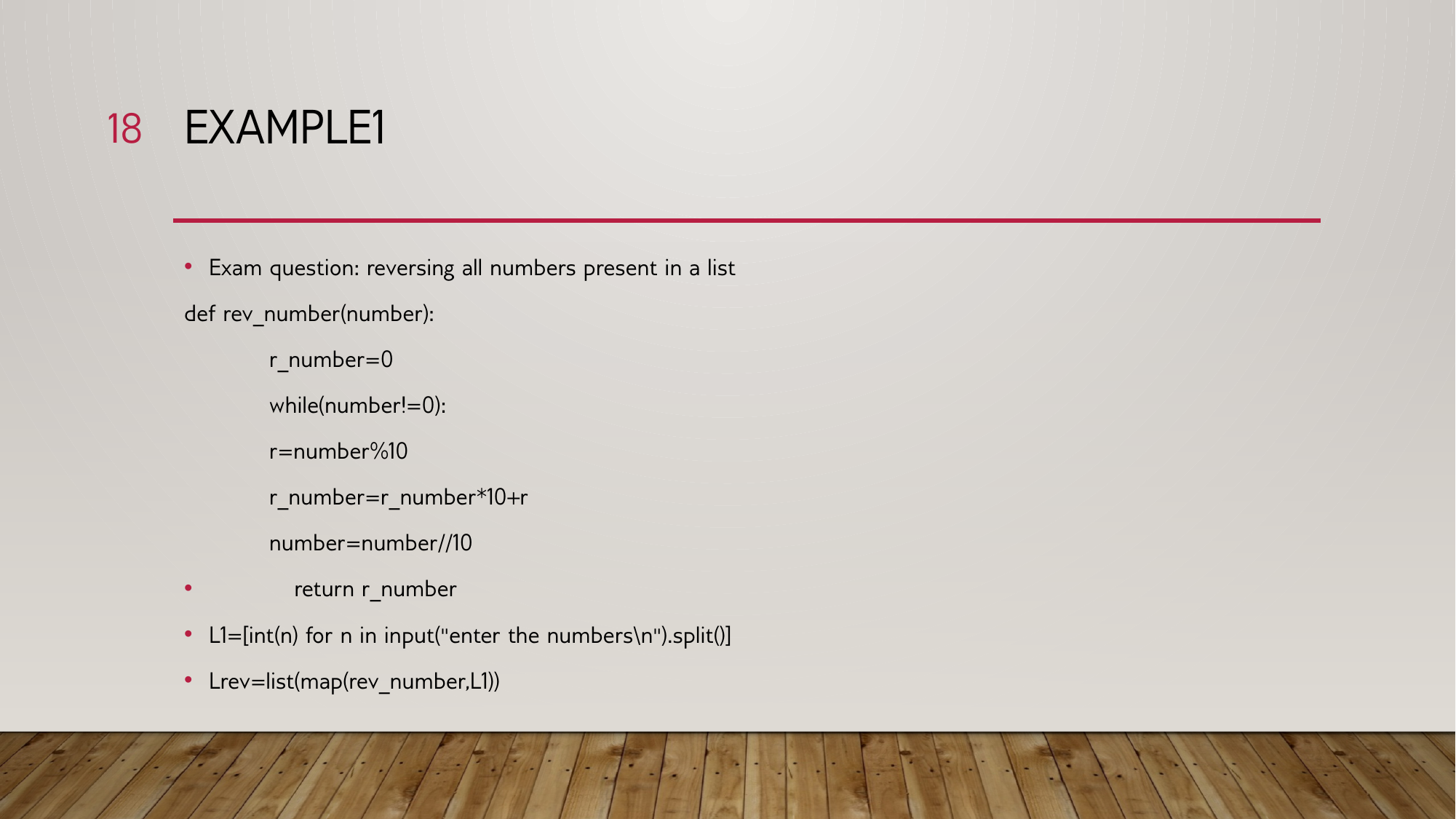

18
# Example1
Exam question: reversing all numbers present in a list
def rev_number(number):
	r_number=0
	while(number!=0):
		r=number%10
  		r_number=r_number*10+r
		number=number//10
 	return r_number
L1=[int(n) for n in input("enter the numbers\n").split()]
Lrev=list(map(rev_number,L1))